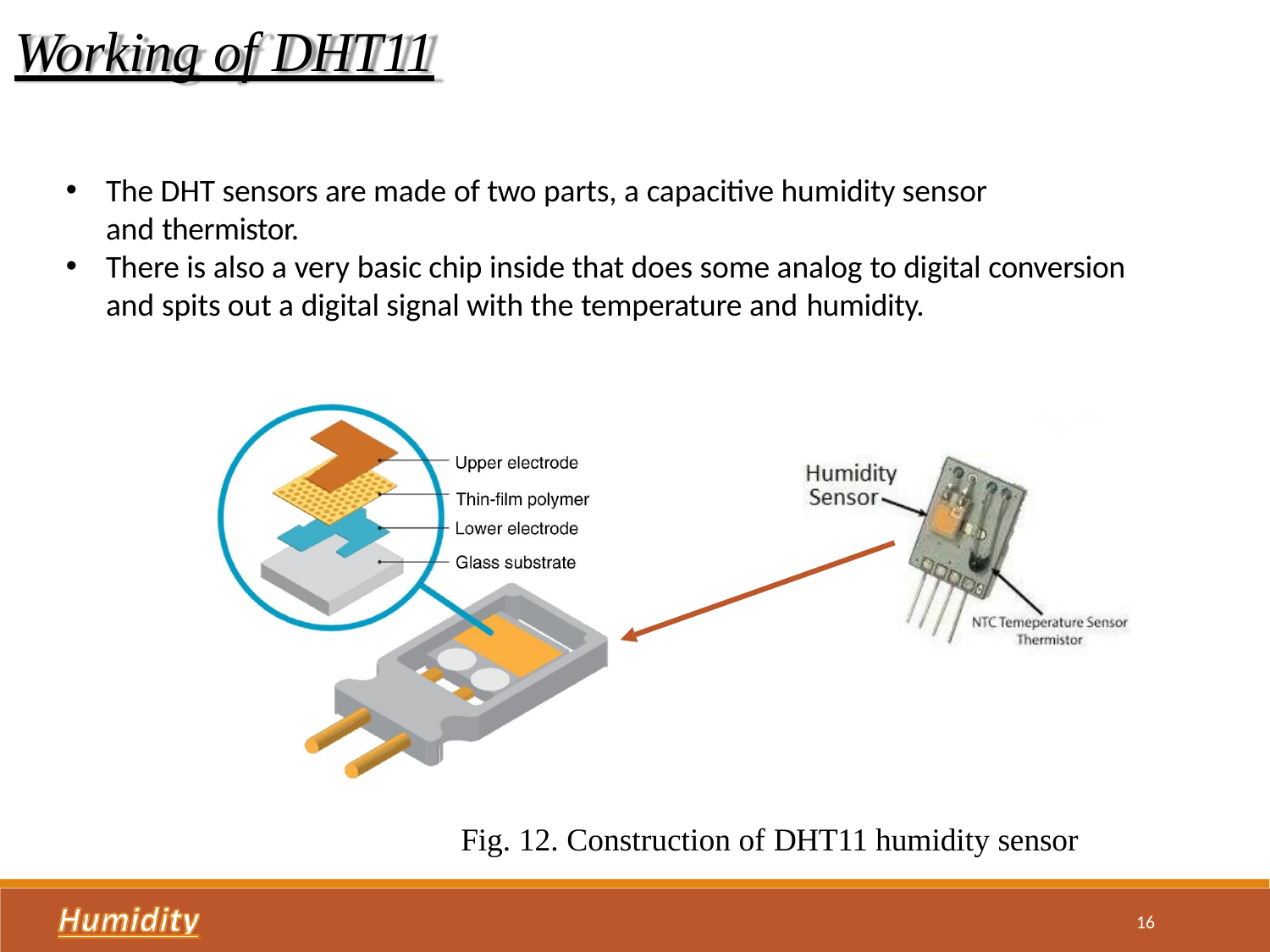

# Working of DHT11

The DHT sensors are made of two parts, a capacitive humidity sensor  and thermistor.
There is also a very basic chip inside that does some analog to digital conversion  and spits out a digital signal with the temperature and humidity.

Fig. 12. Construction of DHT11 humidity sensor

16